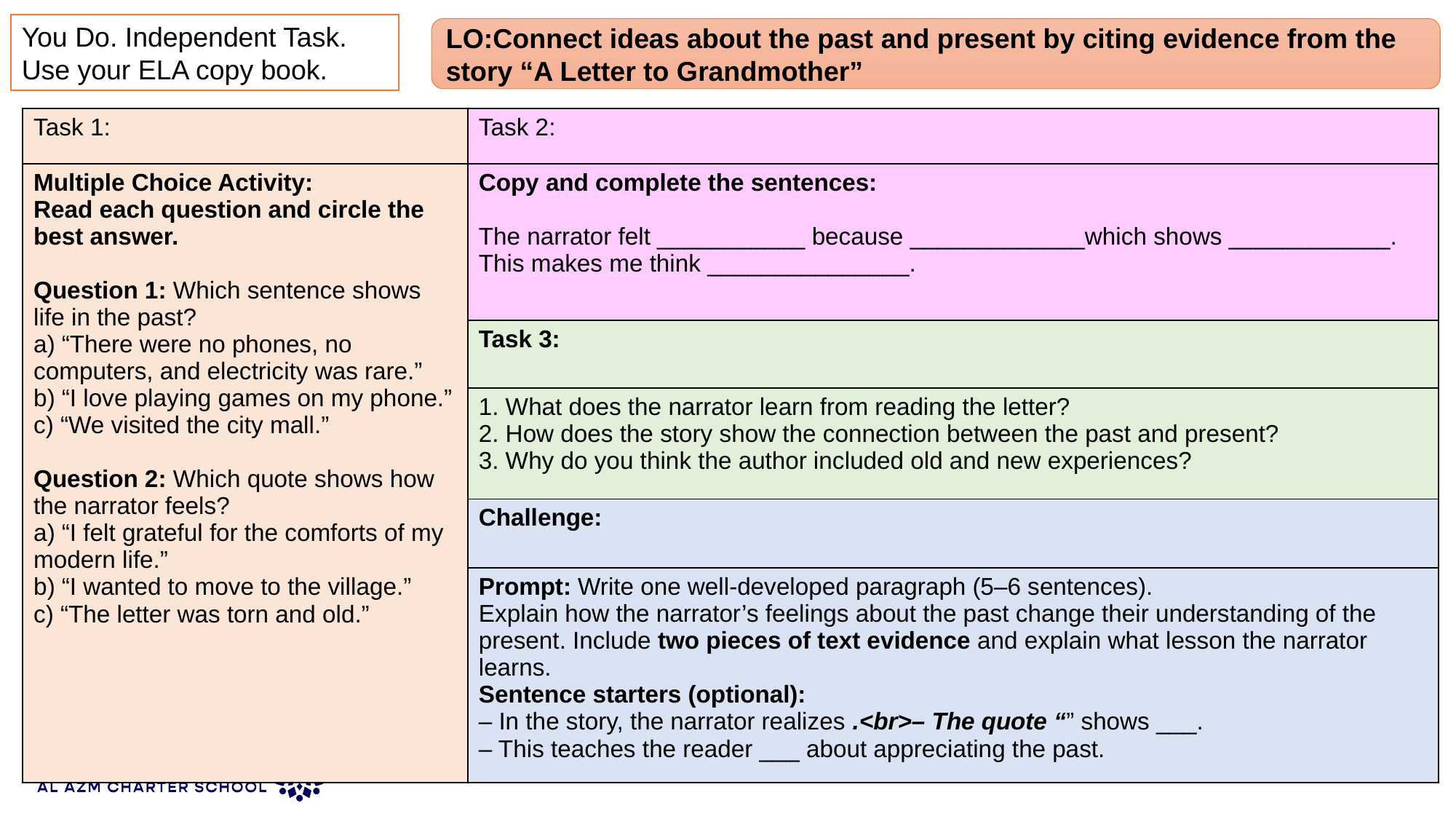

You Do. Independent Task. Use your ELA copy book.

LO:Connect ideas about the past and present by citing evidence from the story “A Letter to Grandmother”

| Task 1: | Task 2: |
| --- | --- |
| Multiple Choice Activity: Read each question and circle the best answer. Question 1: Which sentence shows life in the past? a) “There were no phones, no computers, and electricity was rare.” b) “I love playing games on my phone.” c) “We visited the city mall.” Question 2: Which quote shows how the narrator feels? a) “I felt grateful for the comforts of my modern life.” b) “I wanted to move to the village.” c) “The letter was torn and old.” | Copy and complete the sentences: The narrator felt \_\_\_\_\_\_\_\_\_\_\_ because \_\_\_\_\_\_\_\_\_\_\_\_\_which shows \_\_\_\_\_\_\_\_\_\_\_\_. This makes me think \_\_\_\_\_\_\_\_\_\_\_\_\_\_\_. |
|  | Task 3: |
|  | 1. What does the narrator learn from reading the letter? 2. How does the story show the connection between the past and present? 3. Why do you think the author included old and new experiences? |
|  | Challenge: |
|  | Prompt: Write one well-developed paragraph (5–6 sentences). Explain how the narrator’s feelings about the past change their understanding of the present. Include two pieces of text evidence and explain what lesson the narrator learns. Sentence starters (optional): – In the story, the narrator realizes .<br>– The quote “” shows \_\_\_. – This teaches the reader \_\_\_ about appreciating the past. |